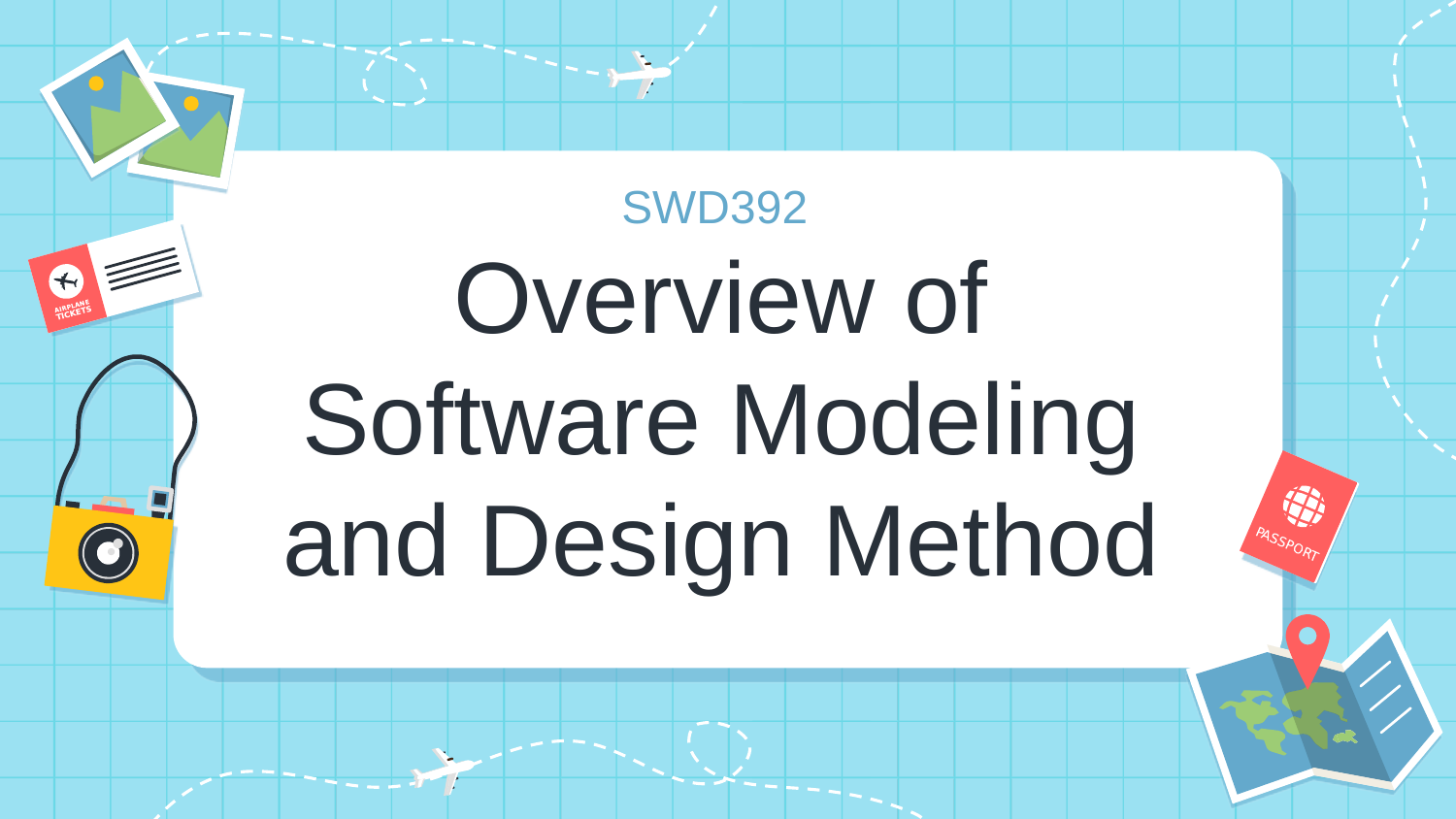

# SWD392 Overview of Software Modeling and Design Method